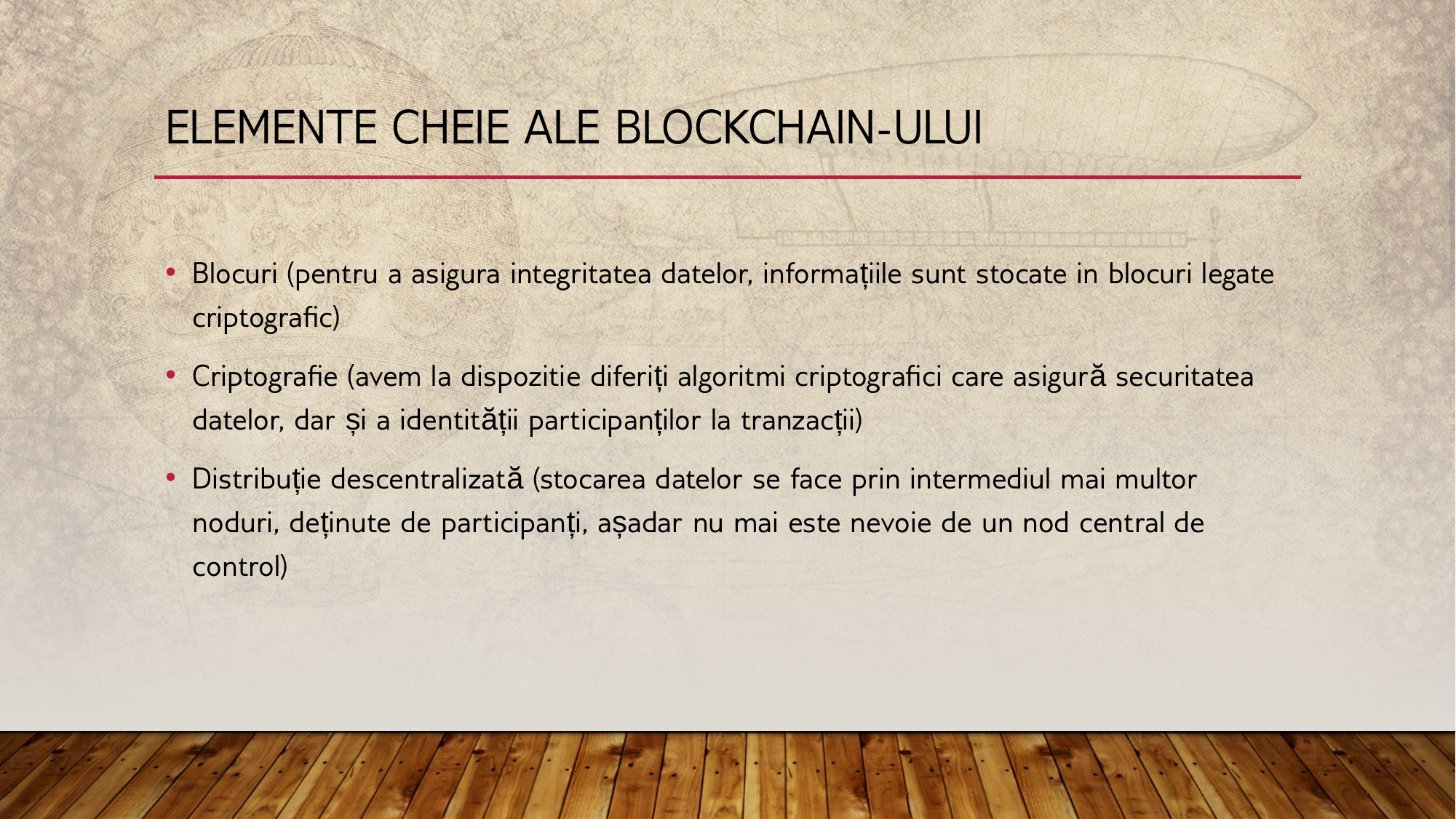

# Elemente cheie ale blockchain-ului
Blocuri (pentru a asigura integritatea datelor, informațiile sunt stocate in blocuri legate criptografic)
Criptografie (avem la dispozitie diferiți algoritmi criptografici care asigură securitatea datelor, dar și a identității participanților la tranzacții)
Distribuție descentralizată (stocarea datelor se face prin intermediul mai multor noduri, deținute de participanți, așadar nu mai este nevoie de un nod central de control)